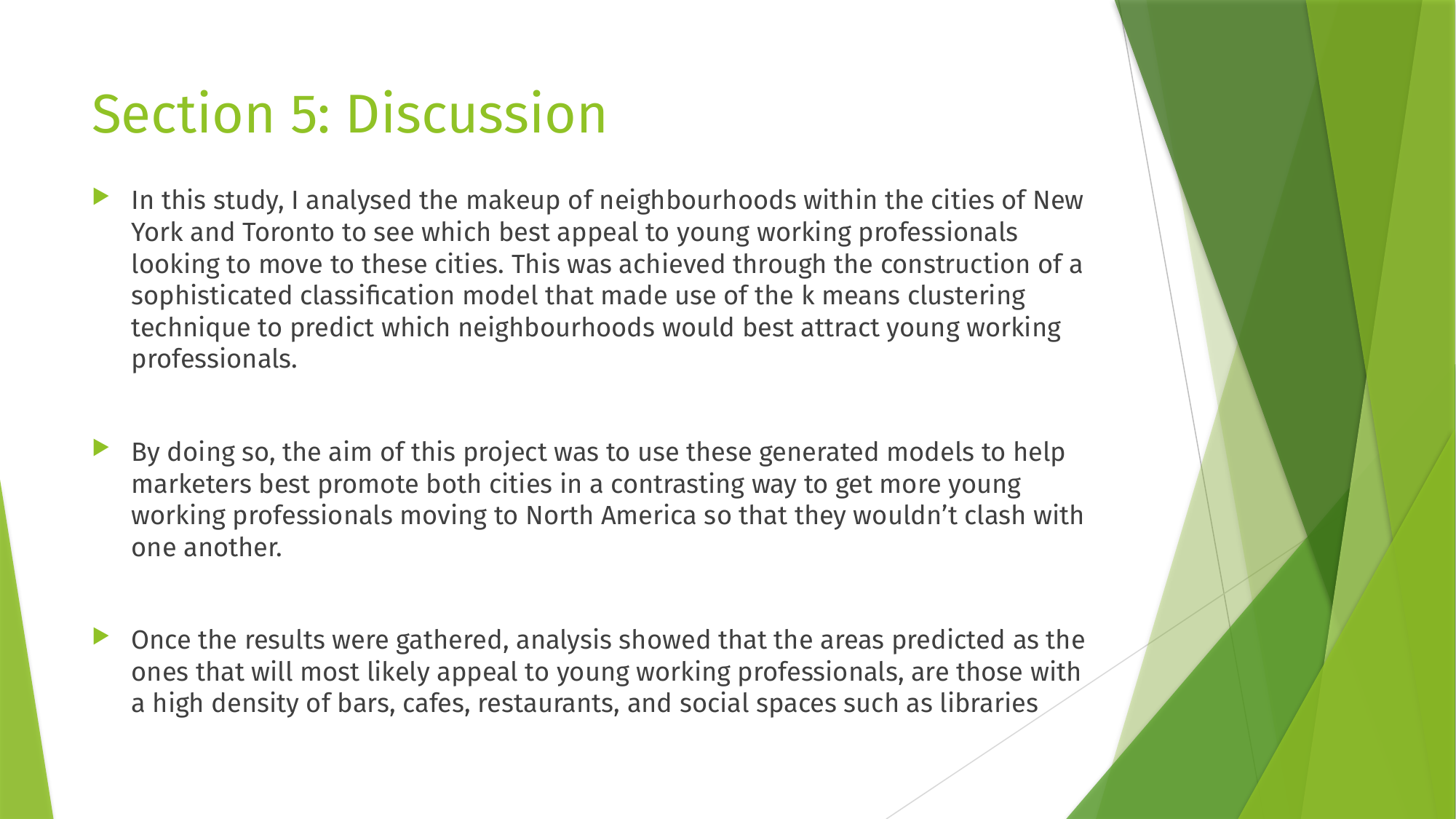

# Section 5: Discussion
In this study, I analysed the makeup of neighbourhoods within the cities of New York and Toronto to see which best appeal to young working professionals looking to move to these cities. This was achieved through the construction of a sophisticated classification model that made use of the k means clustering technique to predict which neighbourhoods would best attract young working professionals.

By doing so, the aim of this project was to use these generated models to help marketers best promote both cities in a contrasting way to get more young working professionals moving to North America so that they wouldn’t clash with one another.

Once the results were gathered, analysis showed that the areas predicted as the ones that will most likely appeal to young working professionals, are those with a high density of bars, cafes, restaurants, and social spaces such as libraries